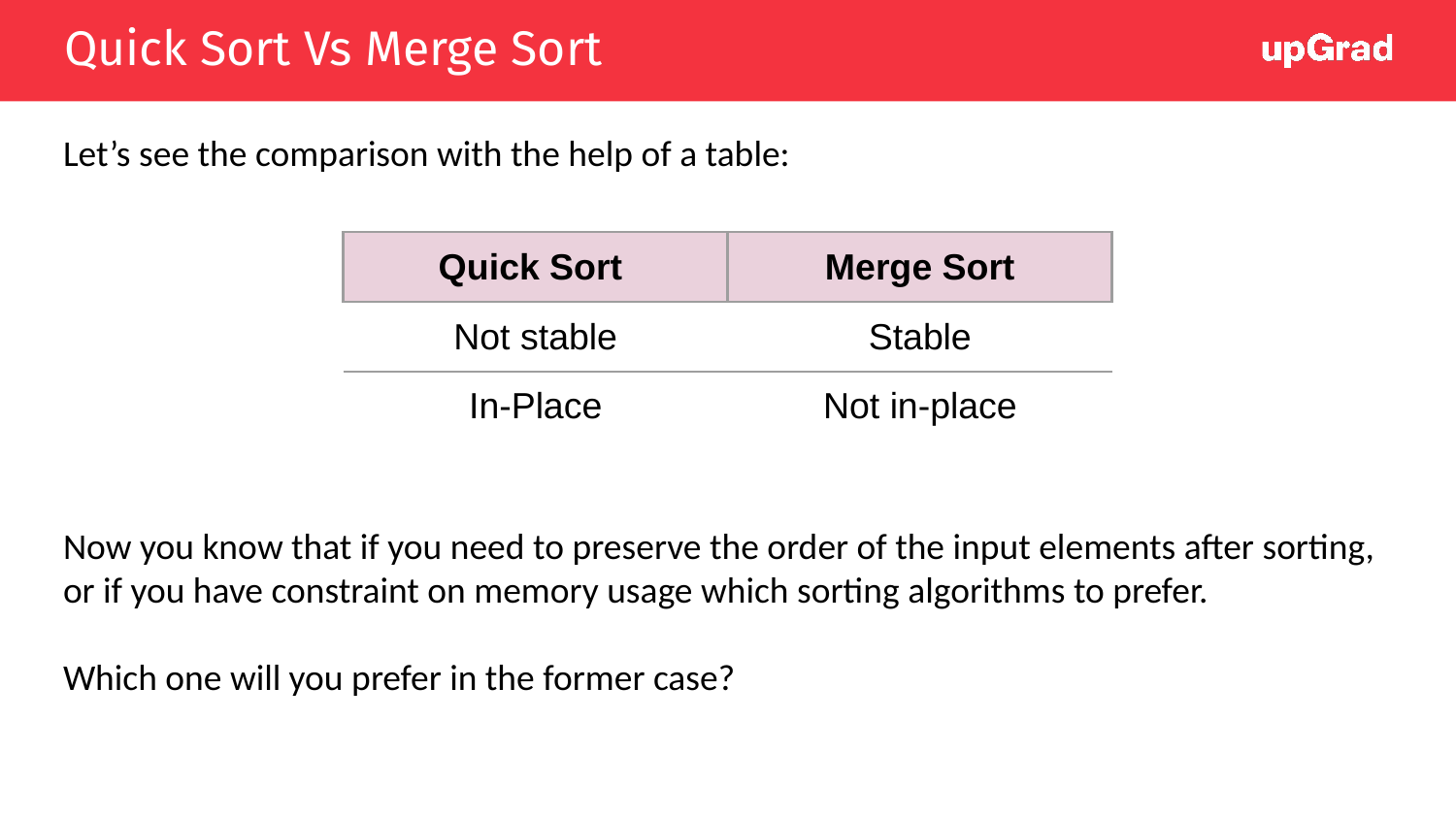

# Quick Sort Vs Merge Sort

Let’s see the comparison with the help of a table:

Now you know that if you need to preserve the order of the input elements after sorting, or if you have constraint on memory usage which sorting algorithms to prefer.
Which one will you prefer in the former case?
| Quick Sort | Merge Sort |
| --- | --- |
| Not stable | Stable |
| In-Place | Not in-place |